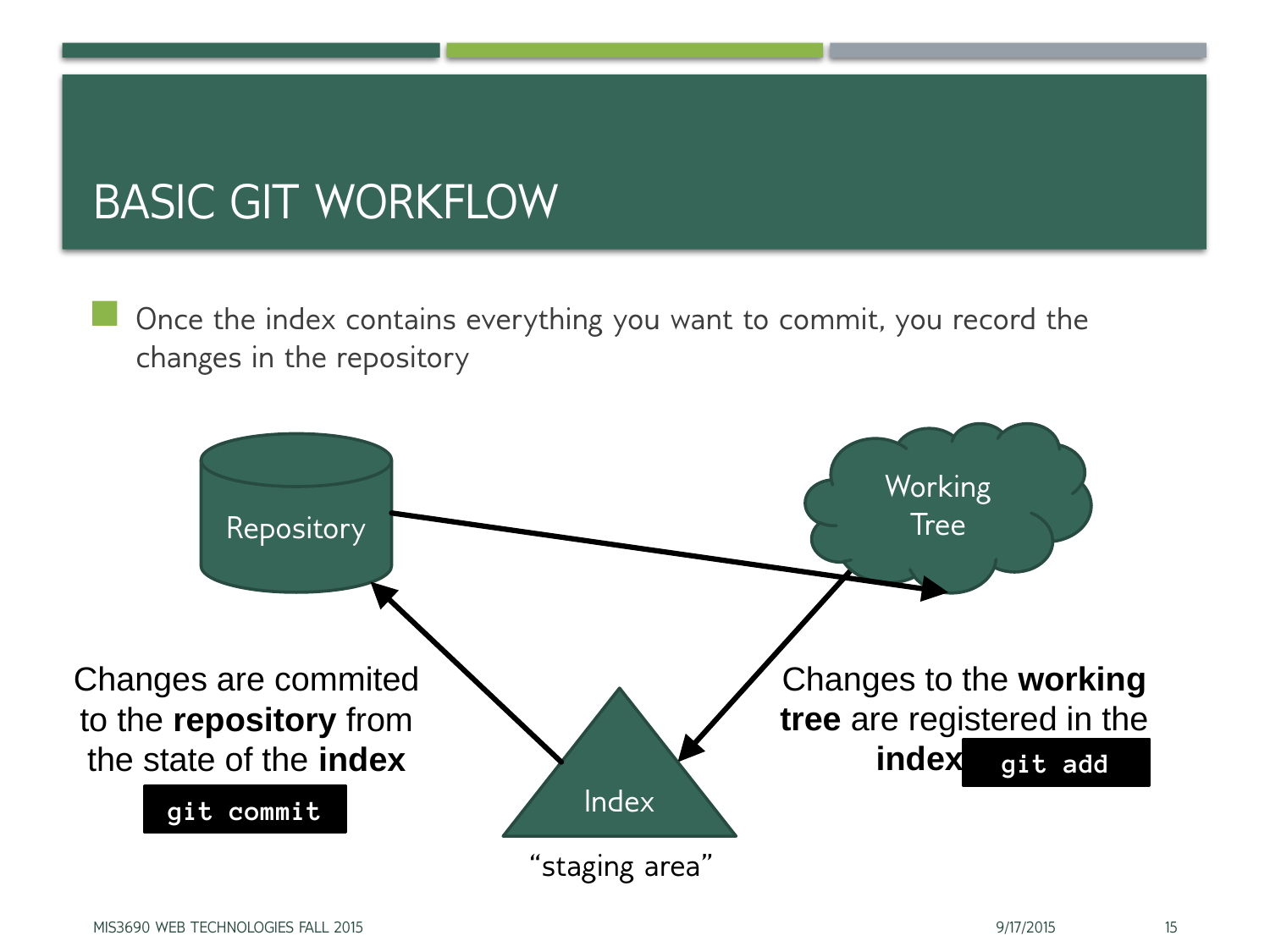

# Basic Git workflow
Once the index contains everything you want to commit, you record the changes in the repository

Working
Tree
Repository
Changes to the working tree are registered in the index using
Changes are commited to the repository from the state of the index using
Index
git add
git commit
“staging area”
MIS3690 Web Technologies Fall 2015
9/17/2015
15